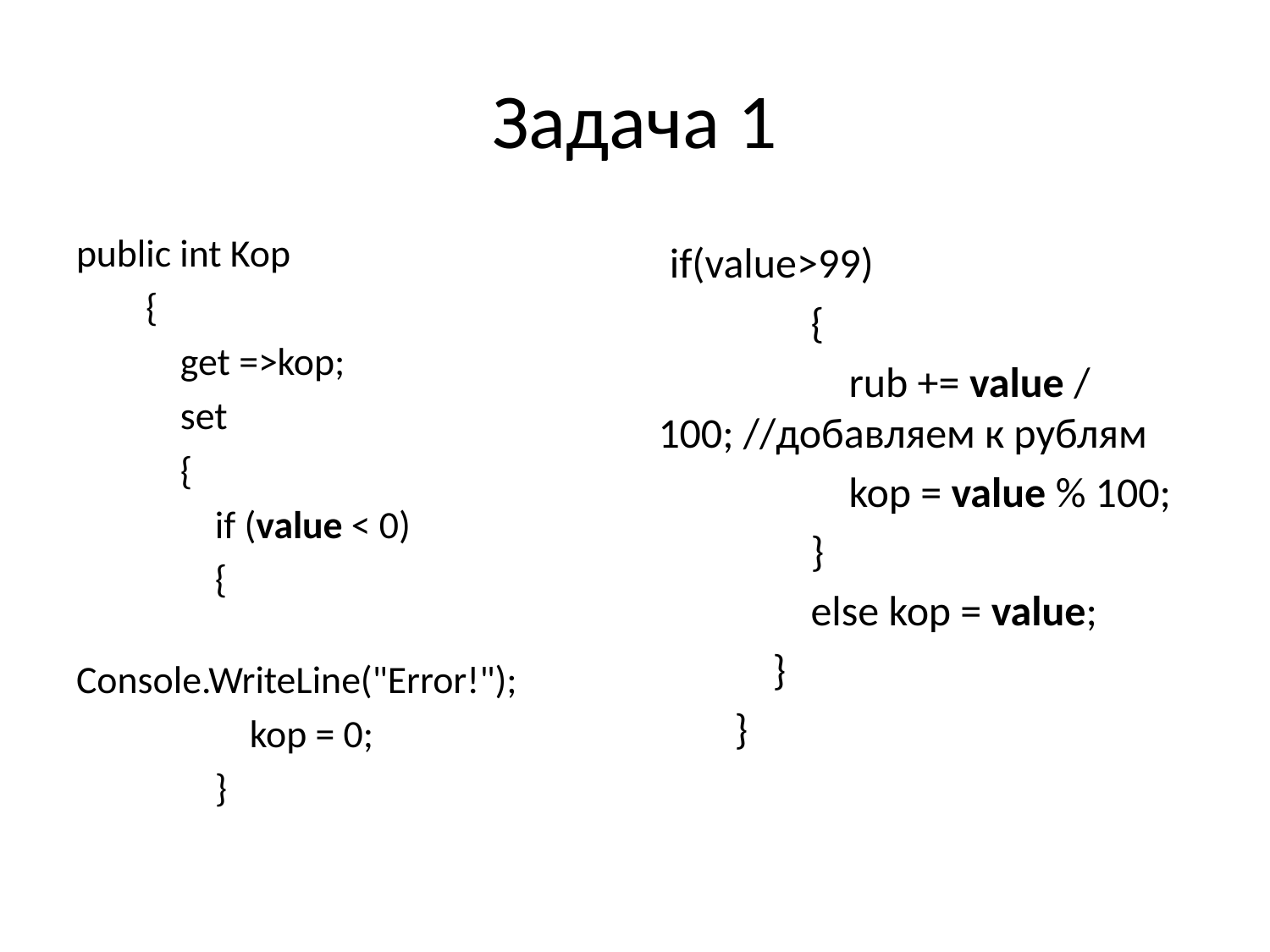

# Задача 1
public int Kop
        {
            get =>kop;
            set
            {
                if (value < 0)
                {
                    Console.WriteLine("Error!");
                    kop = 0;
                }

 if(value>99)
                {
                    rub += value / 100; //добавляем к рублям
                    kop = value % 100;
                }
                else kop = value;
            }
        }